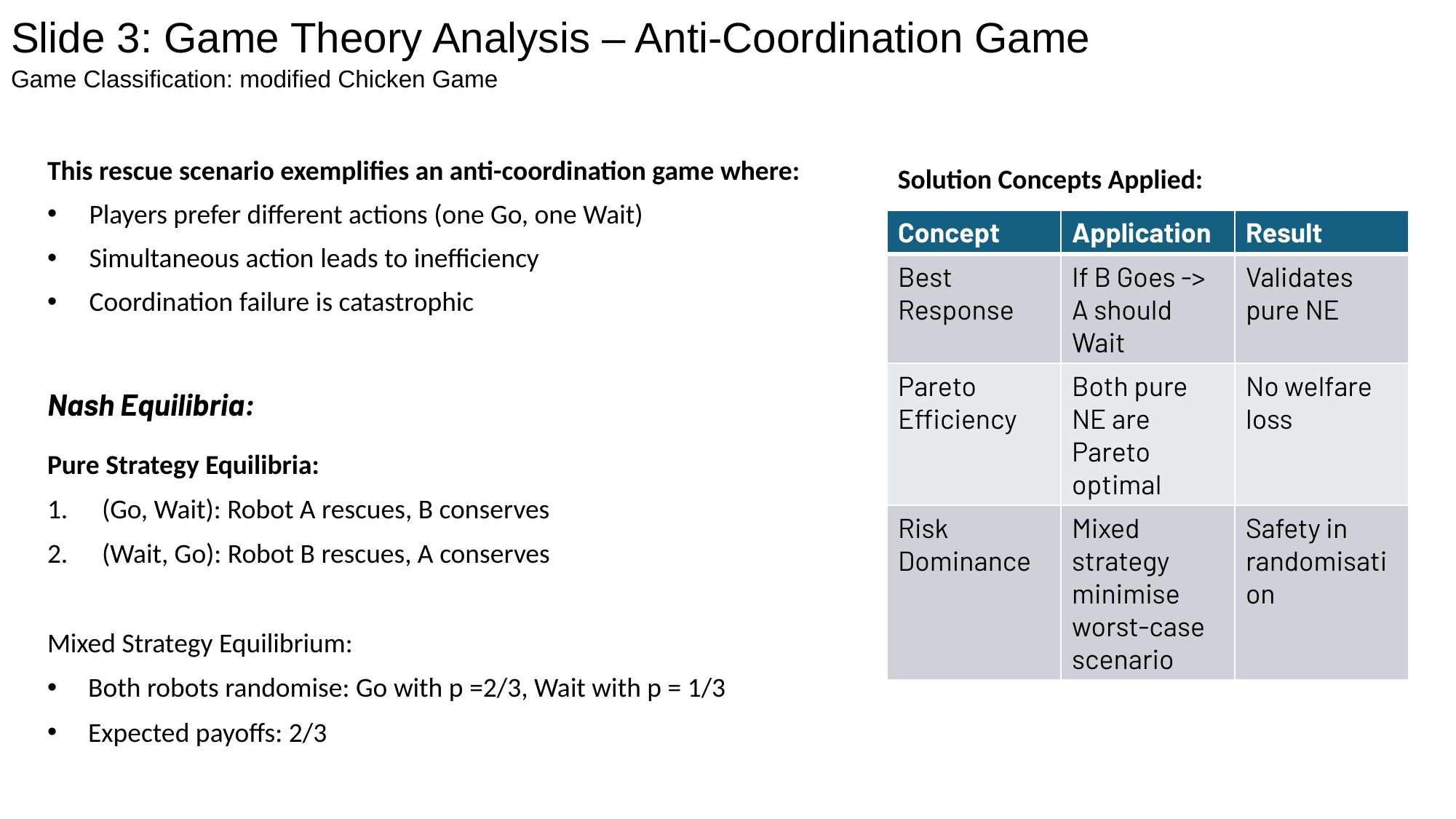

Slide 3: Game Theory Analysis – Anti-Coordination Game
Game Classification: modified Chicken Game
This rescue scenario exemplifies an anti-coordination game where:
Players prefer different actions (one Go, one Wait)
Simultaneous action leads to inefficiency
Coordination failure is catastrophic

Solution Concepts Applied:
| Concept | Application | Result |
| --- | --- | --- |
| Best Response | If B Goes -> A should Wait | Validates pure NE |
| Pareto Efficiency | Both pure NE are Pareto optimal | No welfare loss |
| Risk Dominance | Mixed strategy minimise worst-case scenario | Safety in randomisation |
Nash Equilibria:
Pure Strategy Equilibria:
(Go, Wait): Robot A rescues, B conserves
(Wait, Go): Robot B rescues, A conserves

Mixed Strategy Equilibrium:
Both robots randomise: Go with p =2/3, Wait with p = 1/3
Expected payoffs: 2/3